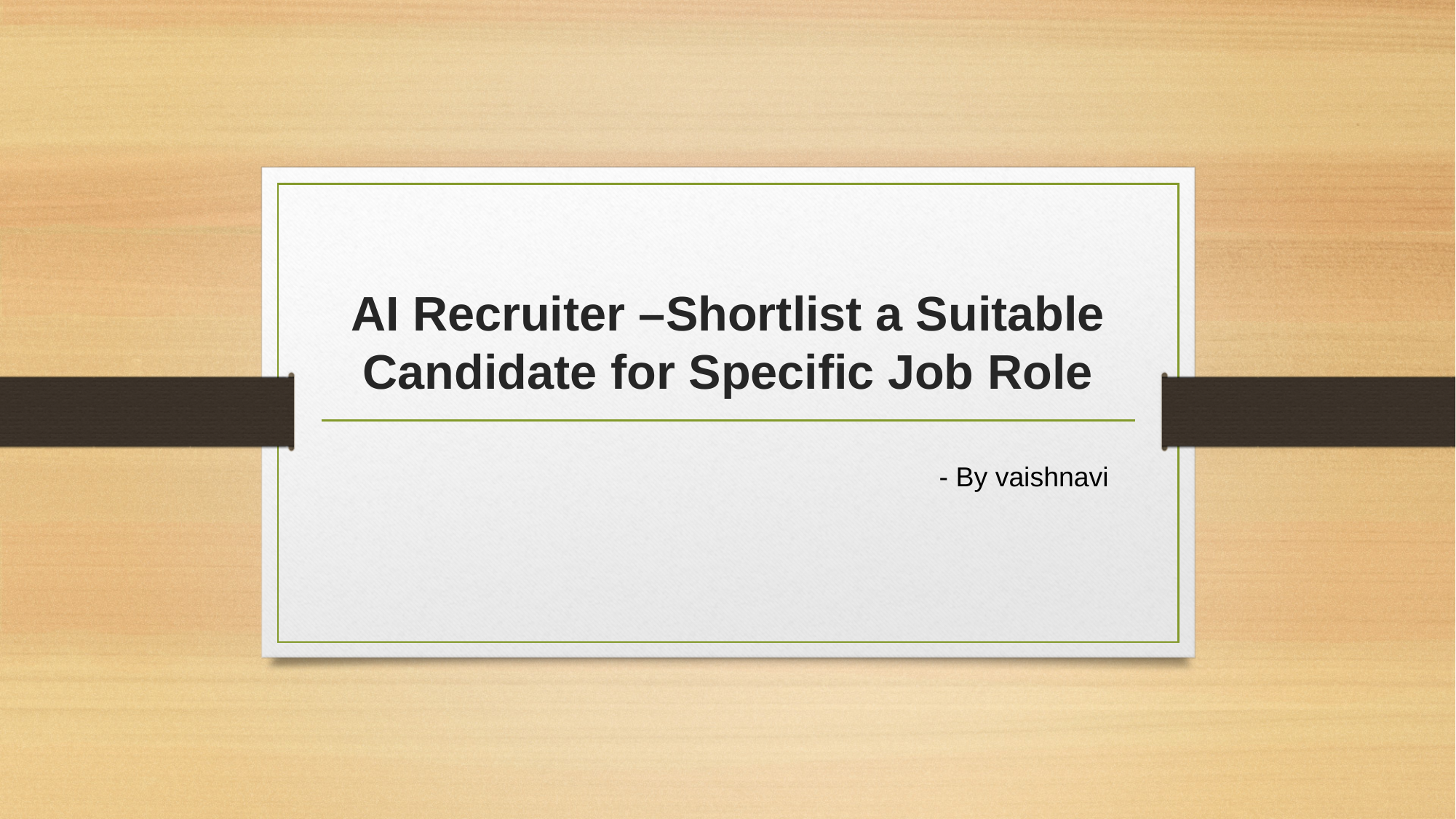

# AI Recruiter –Shortlist a Suitable Candidate for Specific Job Role
- By vaishnavi